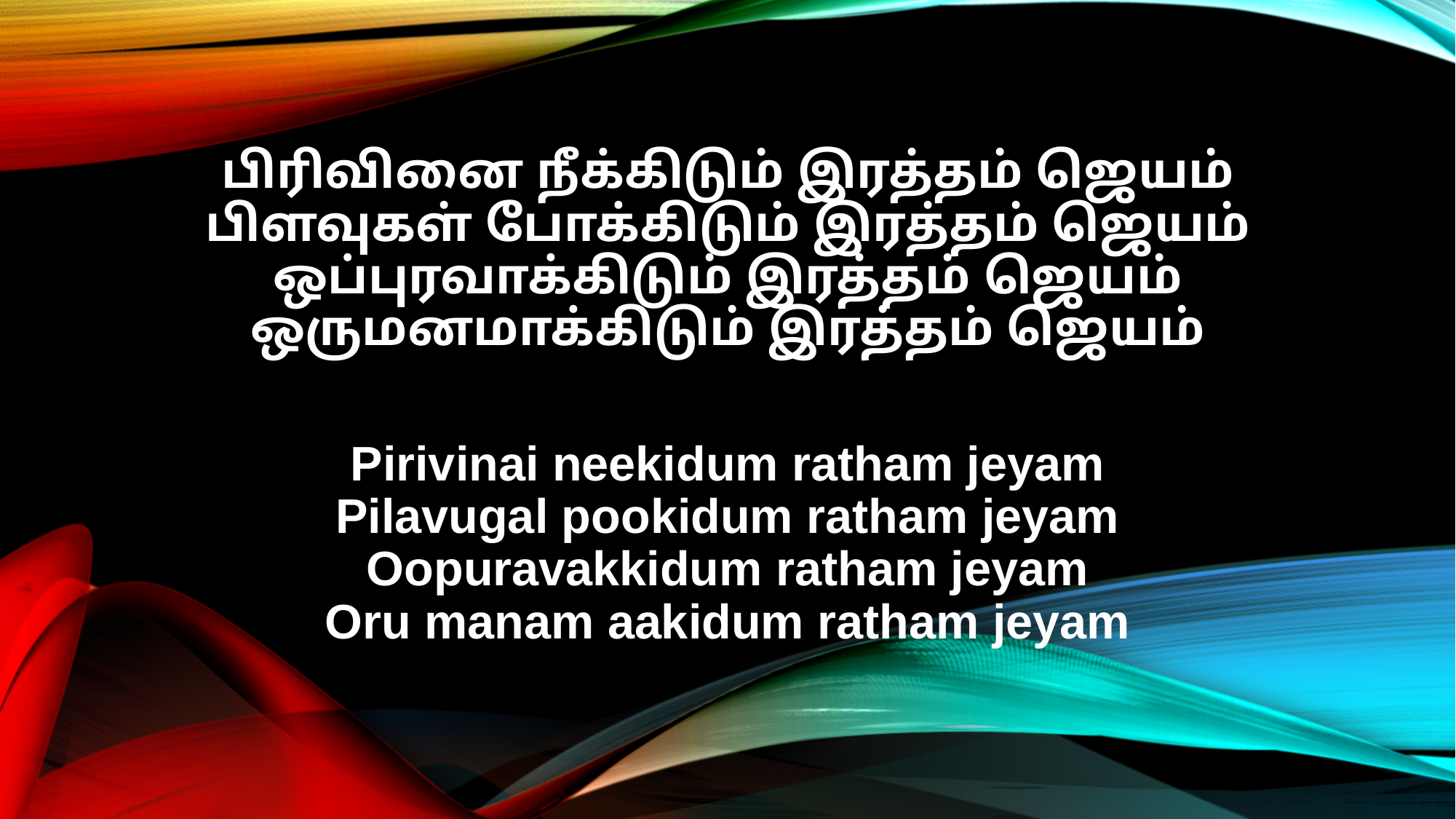

பிரிவினை நீக்கிடும் இரத்தம் ஜெயம்
பிளவுகள் போக்கிடும் இரத்தம் ஜெயம்
ஒப்புரவாக்கிடும் இரத்தம் ஜெயம்
ஒருமனமாக்கிடும் இரத்தம் ஜெயம்

Pirivinai neekidum ratham jeyam
Pilavugal pookidum ratham jeyam
Oopuravakkidum ratham jeyam
Oru manam aakidum ratham jeyam